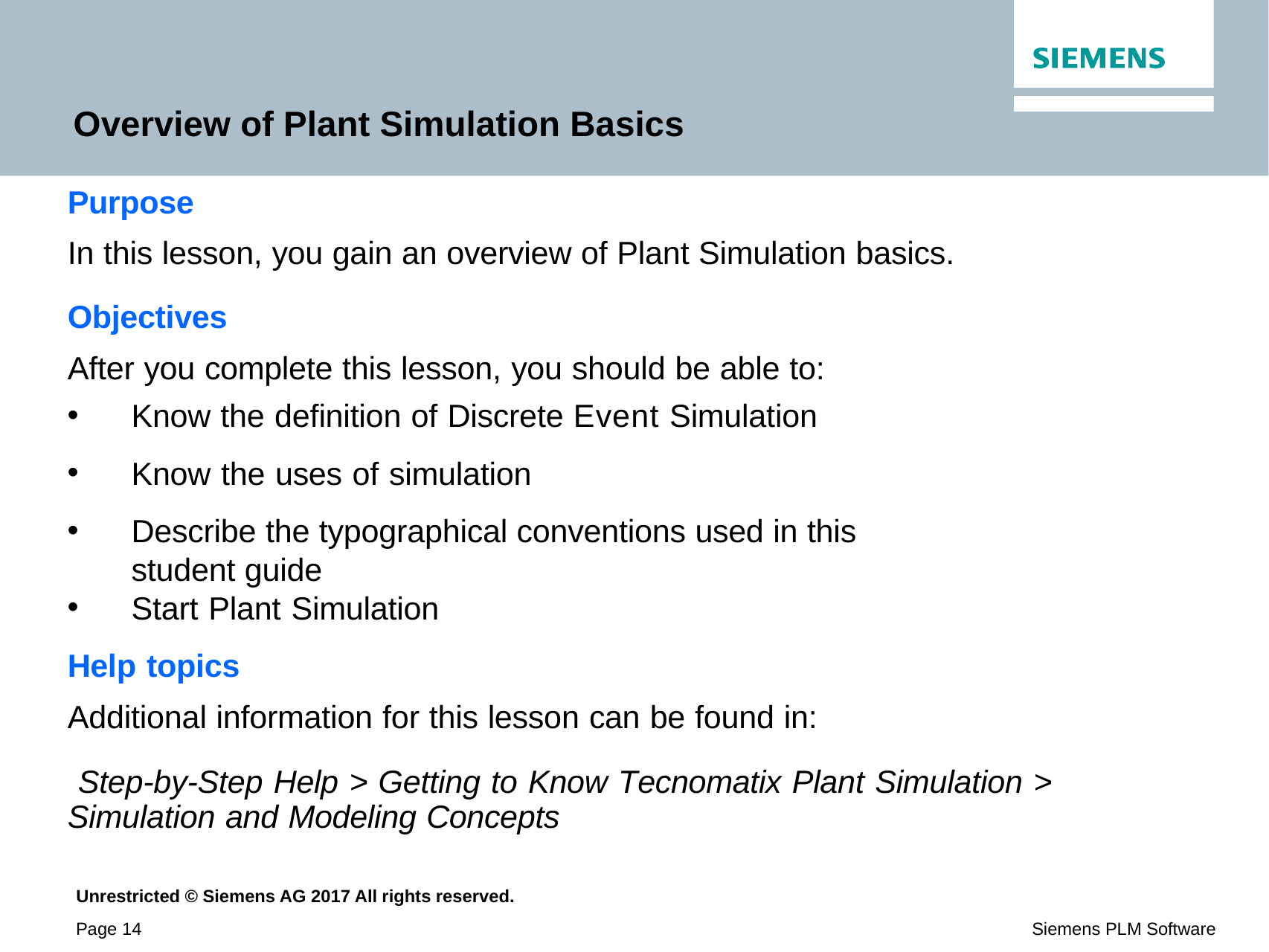

# Overview of Plant Simulation Basics
Purpose
In this lesson, you gain an overview of Plant Simulation basics.
Objectives
After you complete this lesson, you should be able to:
Know the definition of Discrete Event Simulation
Know the uses of simulation
Describe the typographical conventions used in this student guide
Start Plant Simulation
Help topics
Additional information for this lesson can be found in:
Step-by-Step Help > Getting to Know Tecnomatix Plant Simulation > Simulation and Modeling Concepts